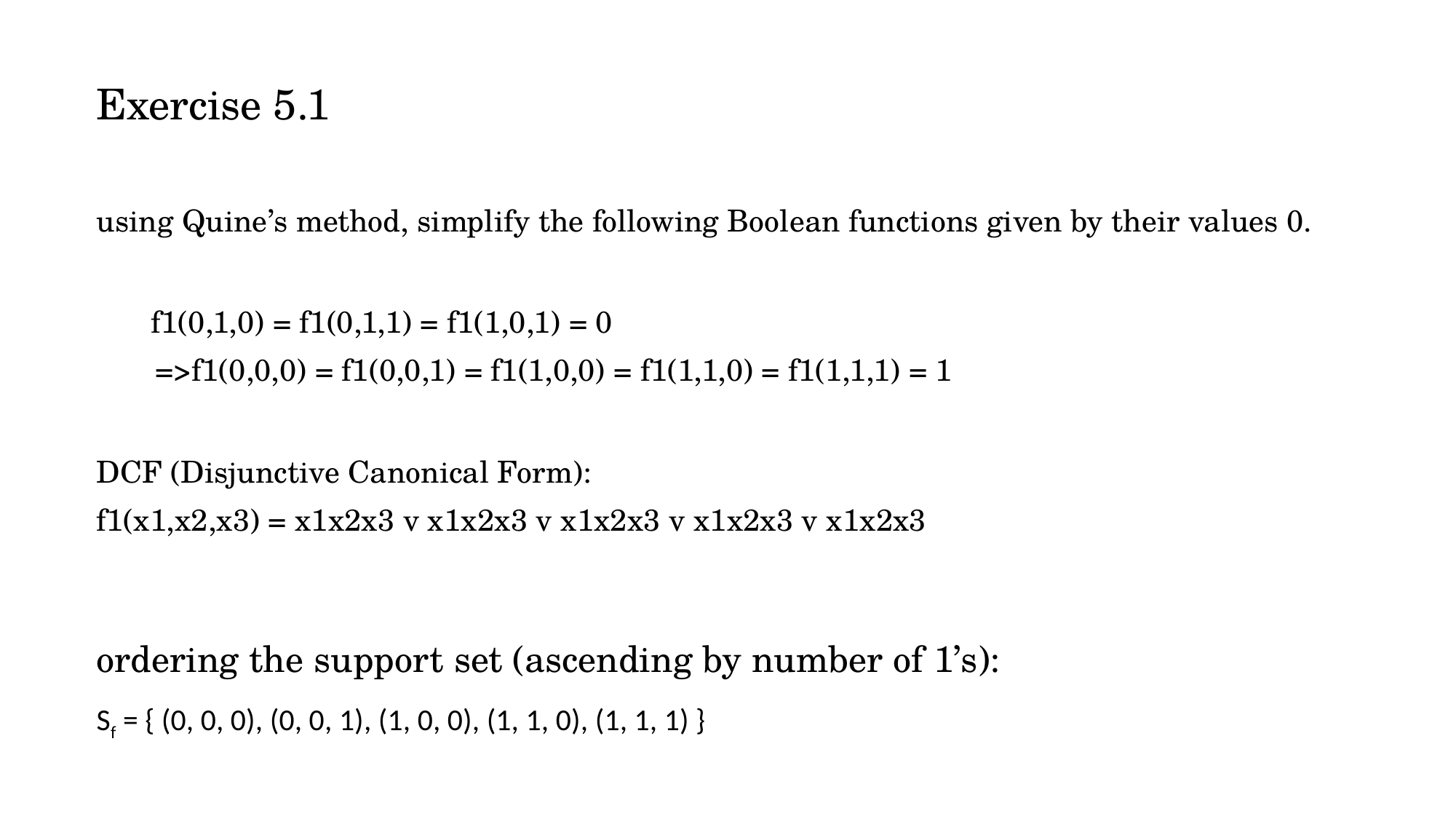

Exercise 5.1

using Quine’s method, simplify the following Boolean functions given by their values 0.

f1(0,1,0) = f1(0,1,1) = f1(1,0,1) = 0
       =>f1(0,0,0) = f1(0,0,1) = f1(1,0,0) = f1(1,1,0) = f1(1,1,1) = 1

DCF (Disjunctive Canonical Form):
f1(x1,x2,x3) = x1x2x3 v x1x2x3 v x1x2x3 v x1x2x3 v x1x2x3

ordering the support set (ascending by number of 1’s):
Sf = { (0, 0, 0), (0, 0, 1), (1, 0, 0), (1, 1, 0), (1, 1, 1) }